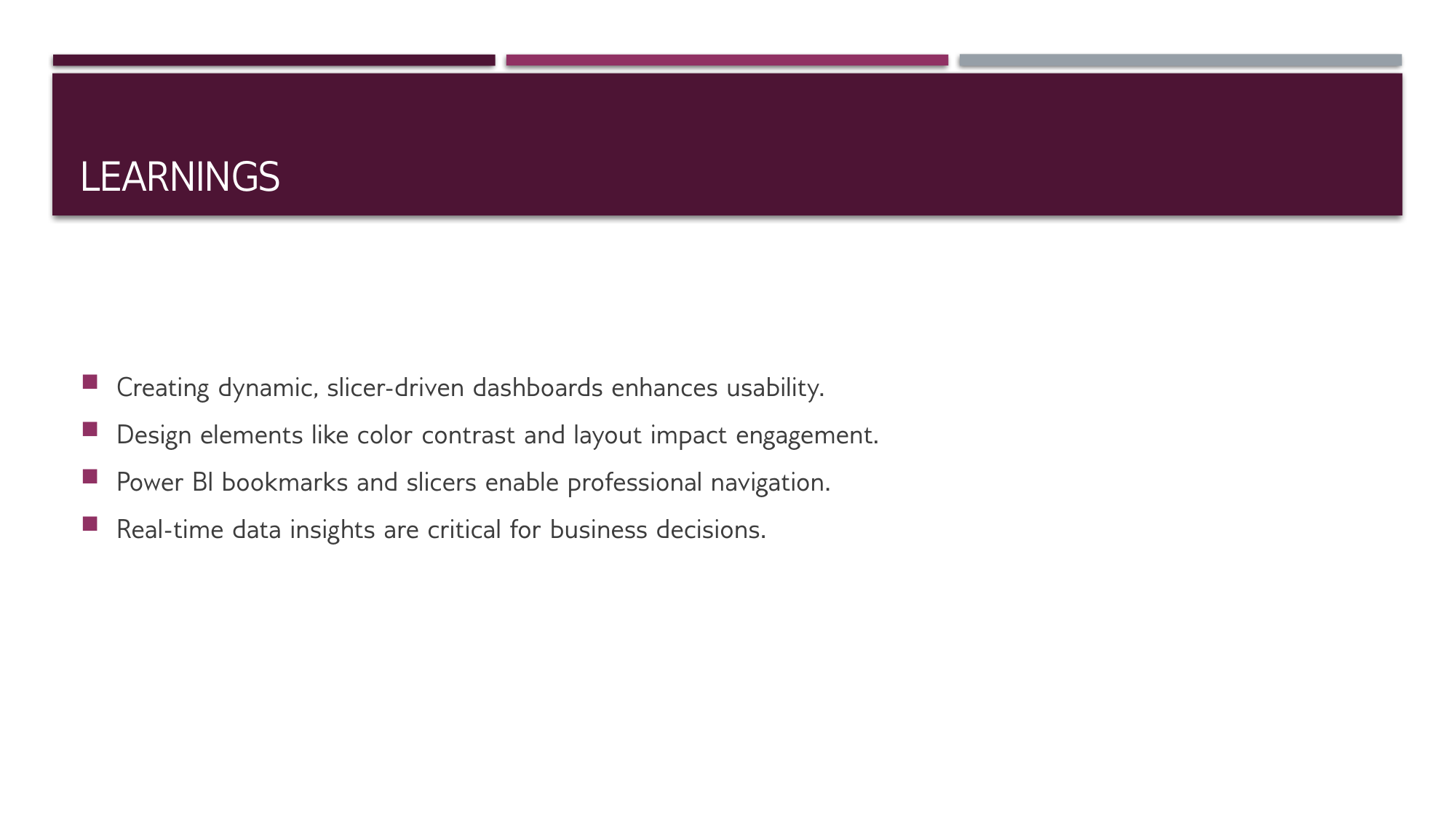

# Learnings
Creating dynamic, slicer-driven dashboards enhances usability.
Design elements like color contrast and layout impact engagement.
Power BI bookmarks and slicers enable professional navigation.
Real-time data insights are critical for business decisions.